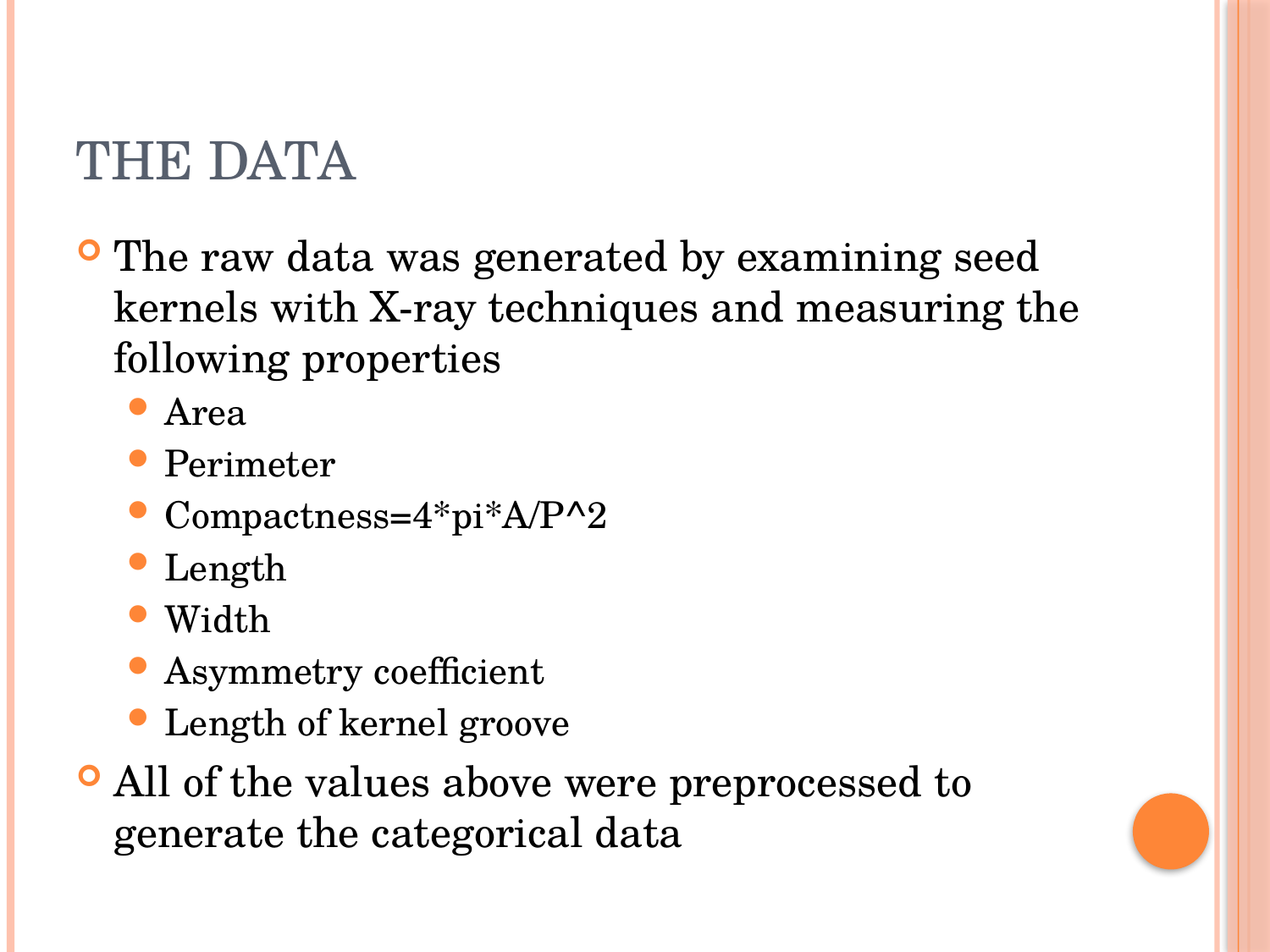

# The Data
The raw data was generated by examining seed kernels with X-ray techniques and measuring the following properties
Area
Perimeter
Compactness=4*pi*A/P^2
Length
Width
Asymmetry coefficient
Length of kernel groove
All of the values above were preprocessed to generate the categorical data